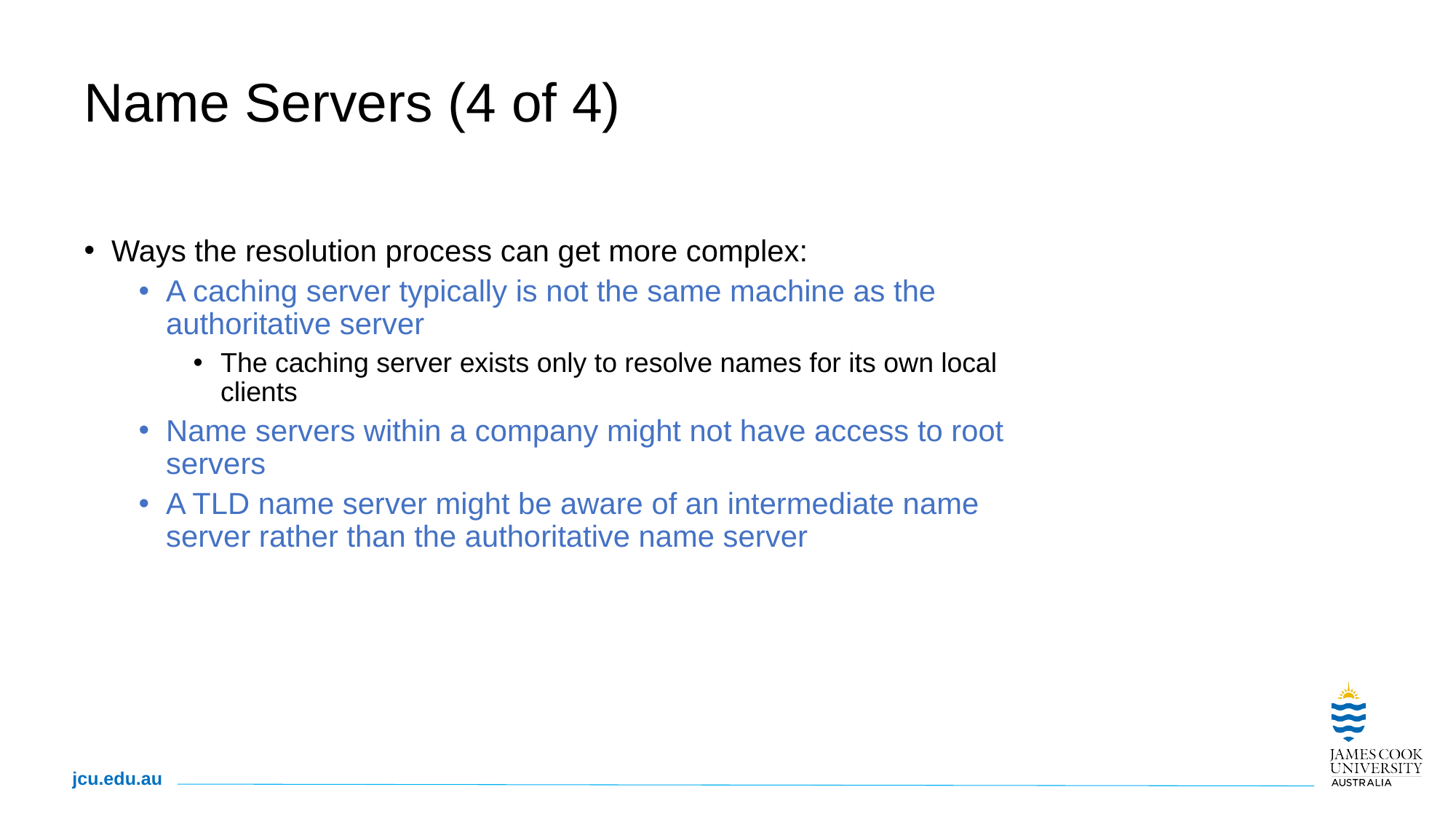

# Name Servers (4 of 4)
Ways the resolution process can get more complex:
A caching server typically is not the same machine as the authoritative server
The caching server exists only to resolve names for its own local clients
Name servers within a company might not have access to root servers
A TLD name server might be aware of an intermediate name server rather than the authoritative name server